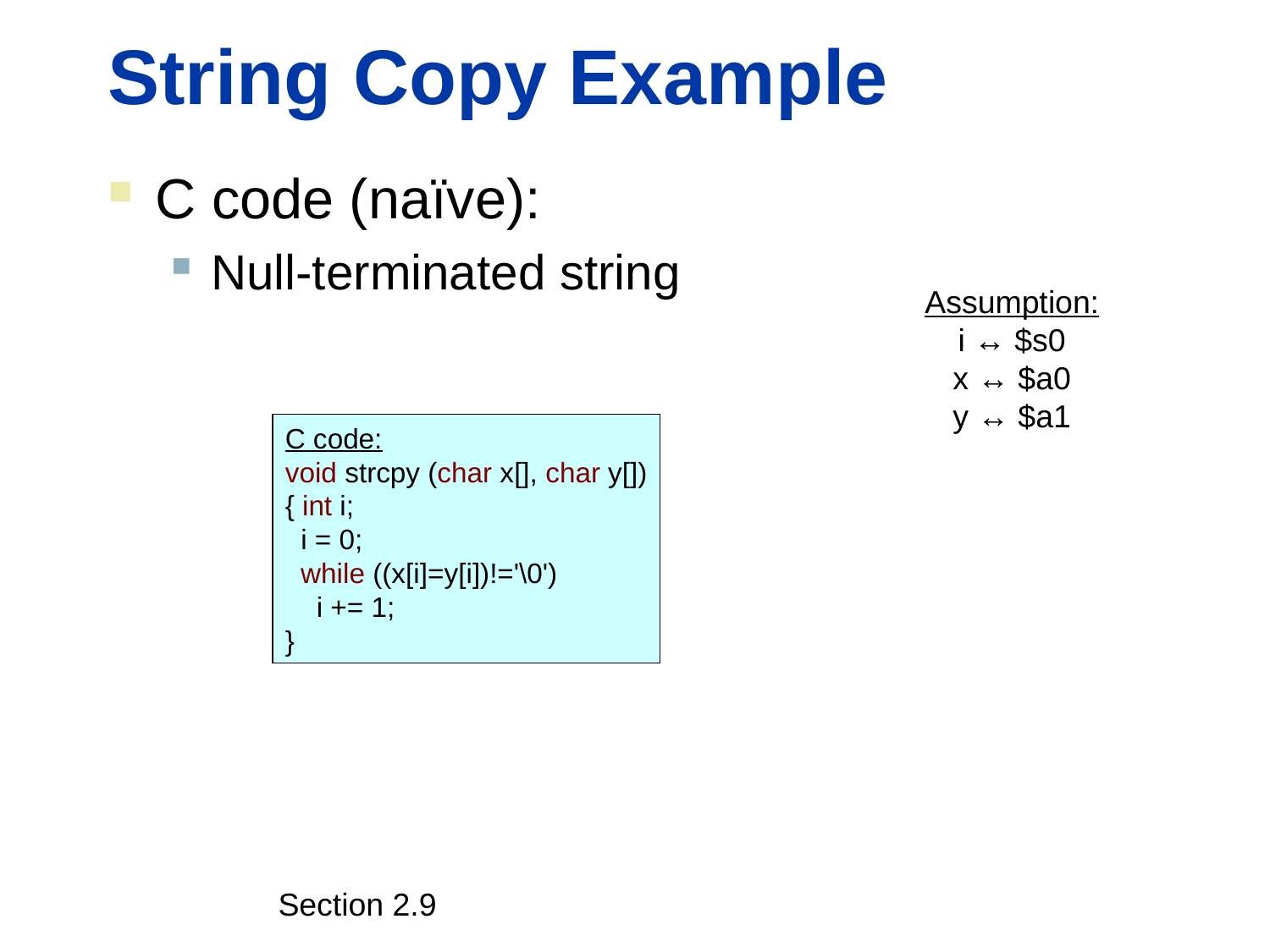

# String Copy Example
C code (naïve):
Null-terminated string

Assumption:
i ↔ $s0
x ↔ $a0
y ↔ $a1
C code:
void strcpy (char x[], char y[])
{ int i;
  i = 0;
  while ((x[i]=y[i])!='\0')
    i += 1;
}
Section 2.9